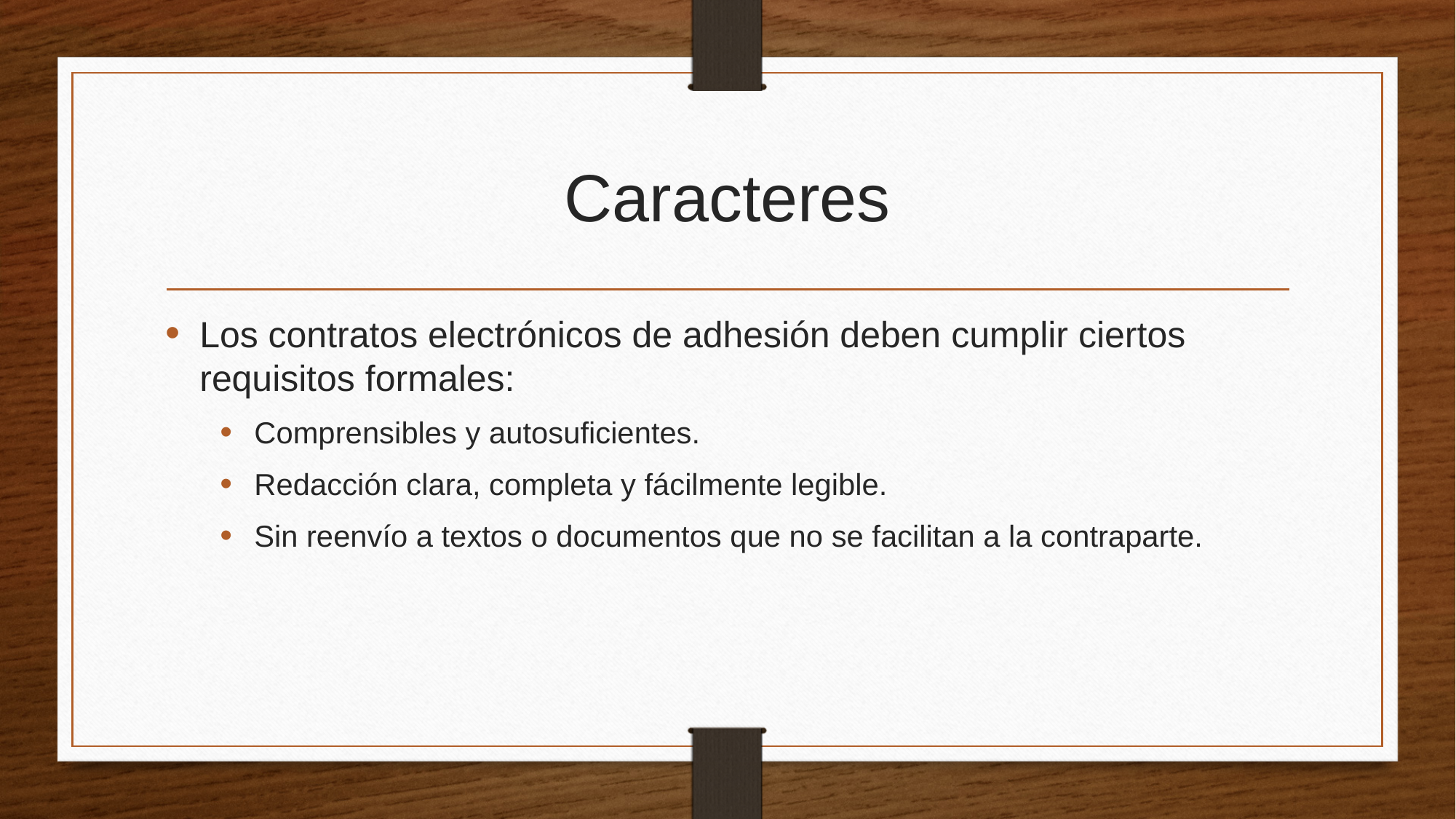

# Caracteres
Los contratos electrónicos de adhesión deben cumplir ciertos requisitos formales:
Comprensibles y autosuficientes.
Redacción clara, completa y fácilmente legible.
Sin reenvío a textos o documentos que no se facilitan a la contraparte.